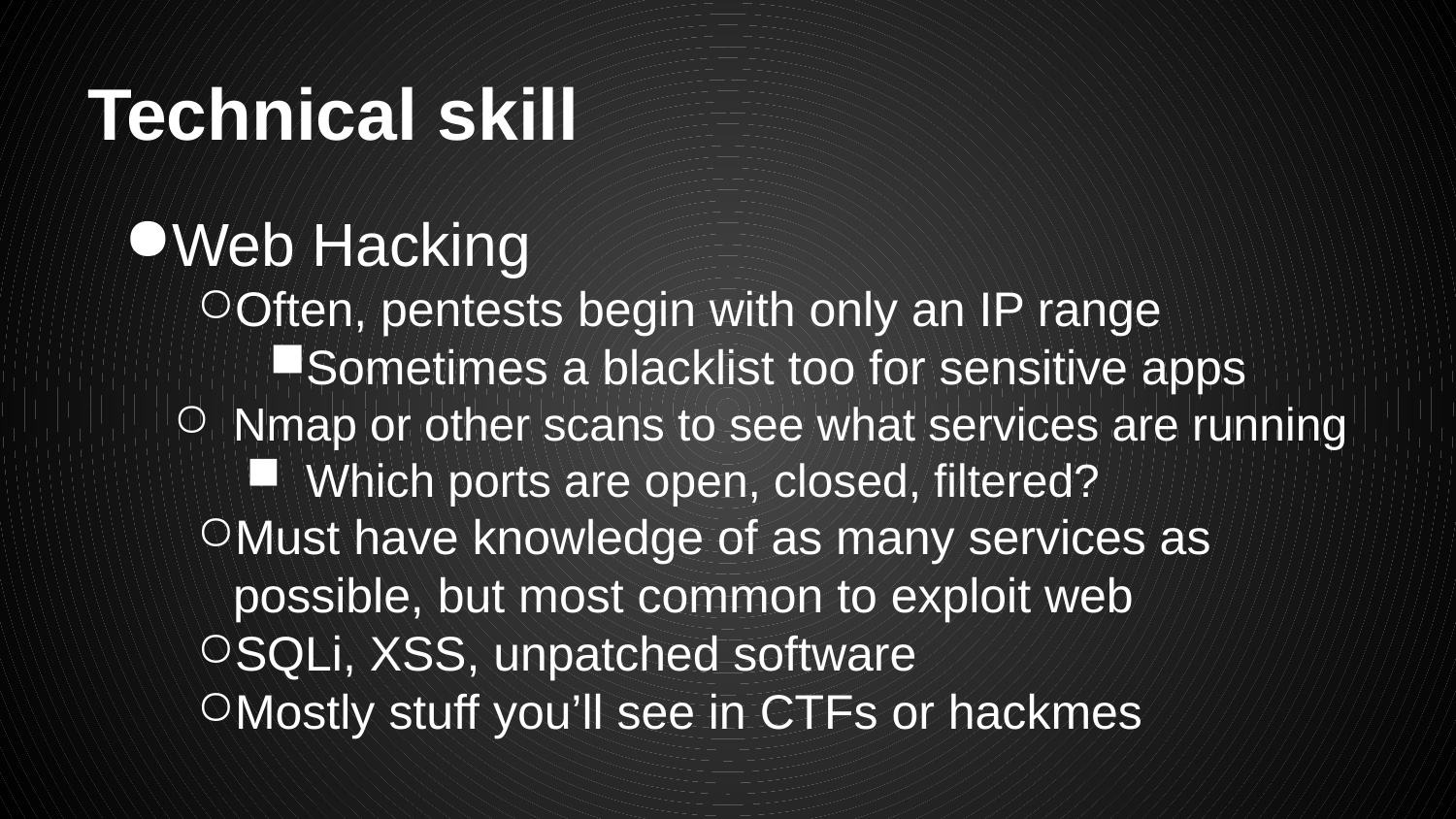

# Technical skill
Web Hacking
Often, pentests begin with only an IP range
Sometimes a blacklist too for sensitive apps
Nmap or other scans to see what services are running
Which ports are open, closed, filtered?
Must have knowledge of as many services as possible, but most common to exploit web
SQLi, XSS, unpatched software
Mostly stuff you’ll see in CTFs or hackmes